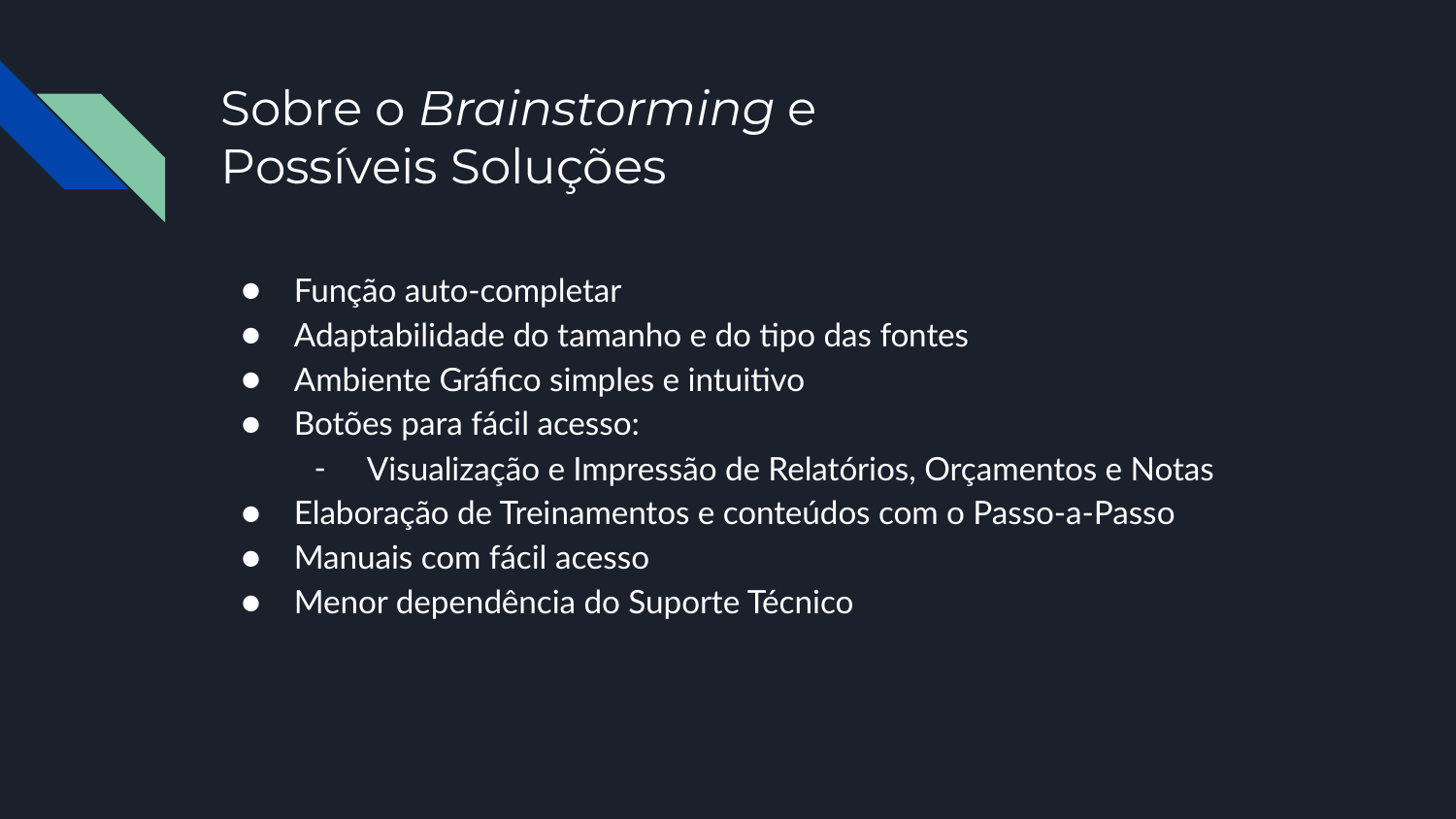

# Sobre o Brainstorming e
Possíveis Soluções
Função auto-completar
Adaptabilidade do tamanho e do tipo das fontes
Ambiente Gráfico simples e intuitivo
Botões para fácil acesso:
Visualização e Impressão de Relatórios, Orçamentos e Notas
Elaboração de Treinamentos e conteúdos com o Passo-a-Passo
Manuais com fácil acesso
Menor dependência do Suporte Técnico